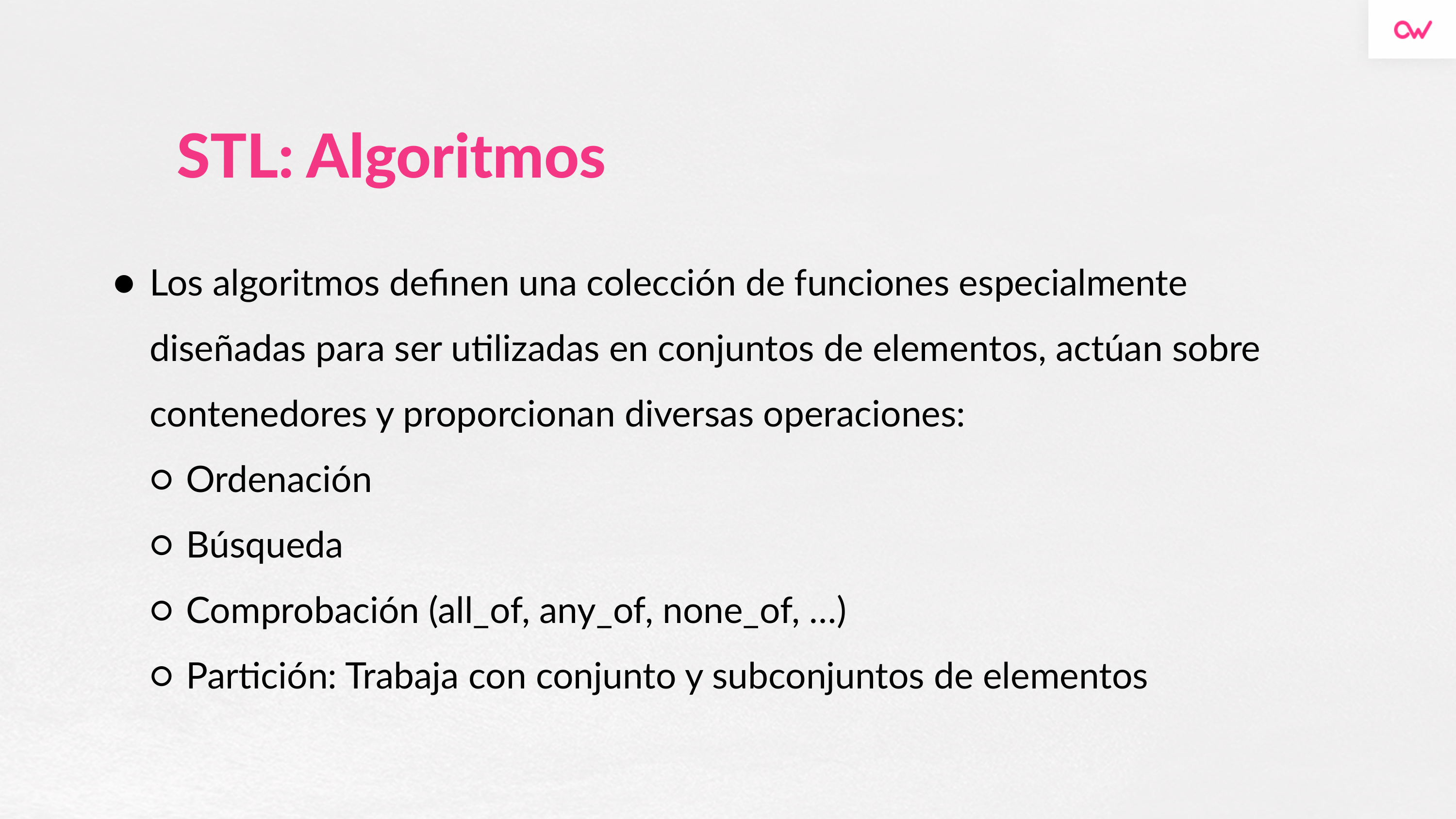

# STL: Algoritmos
Los algoritmos definen una colección de funciones especialmente diseñadas para ser utilizadas en conjuntos de elementos, actúan sobre contenedores y proporcionan diversas operaciones:
Ordenación
Búsqueda
Comprobación (all_of, any_of, none_of, …)
Partición: Trabaja con conjunto y subconjuntos de elementos